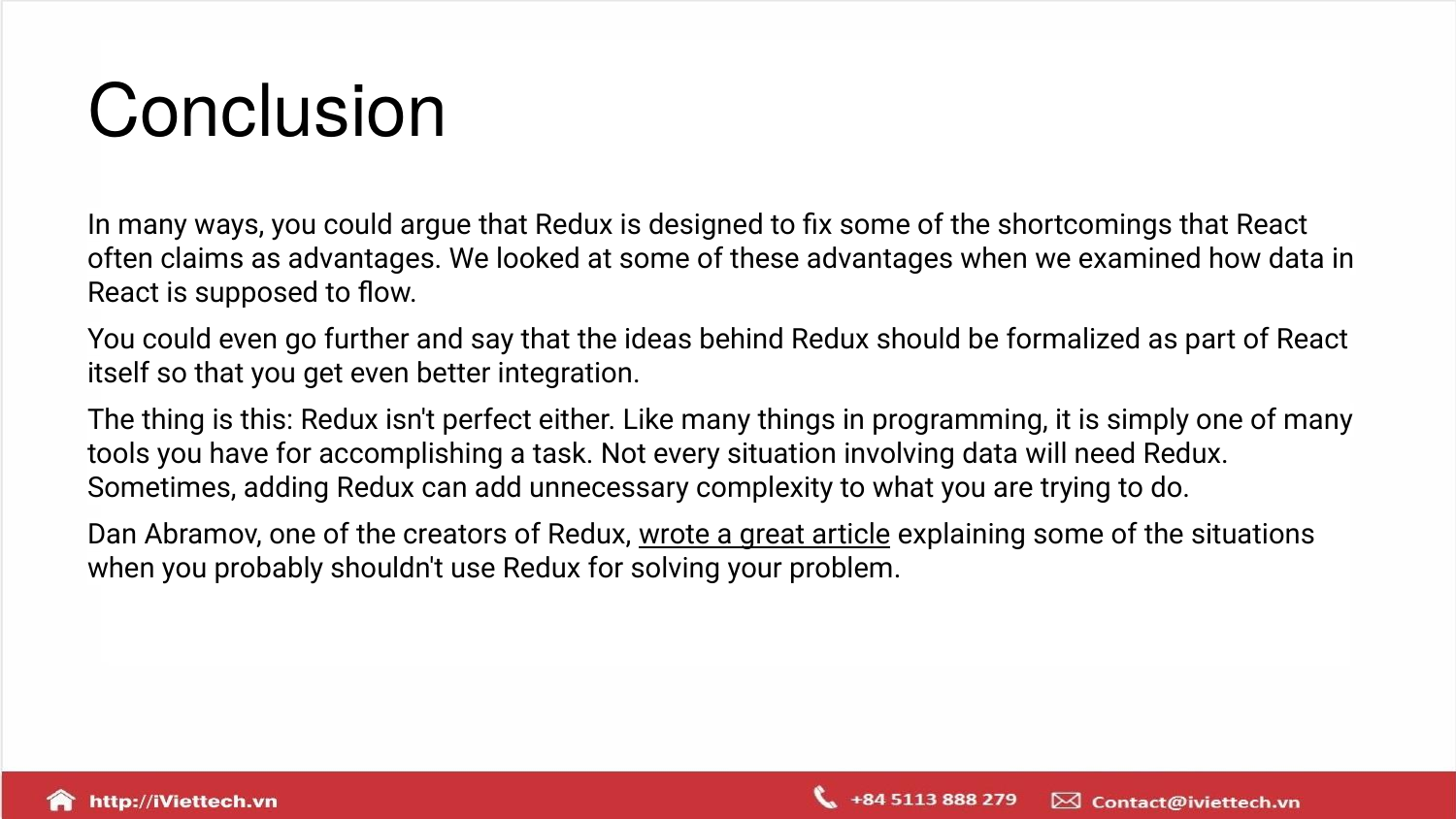

# Conclusion
In many ways, you could argue that Redux is designed to fix some of the shortcomings that React often claims as advantages. We looked at some of these advantages when we examined how data in React is supposed to flow.
You could even go further and say that the ideas behind Redux should be formalized as part of React itself so that you get even better integration.
The thing is this: Redux isn't perfect either. Like many things in programming, it is simply one of many tools you have for accomplishing a task. Not every situation involving data will need Redux. Sometimes, adding Redux can add unnecessary complexity to what you are trying to do.
Dan Abramov, one of the creators of Redux, wrote a great article explaining some of the situations when you probably shouldn't use Redux for solving your problem.